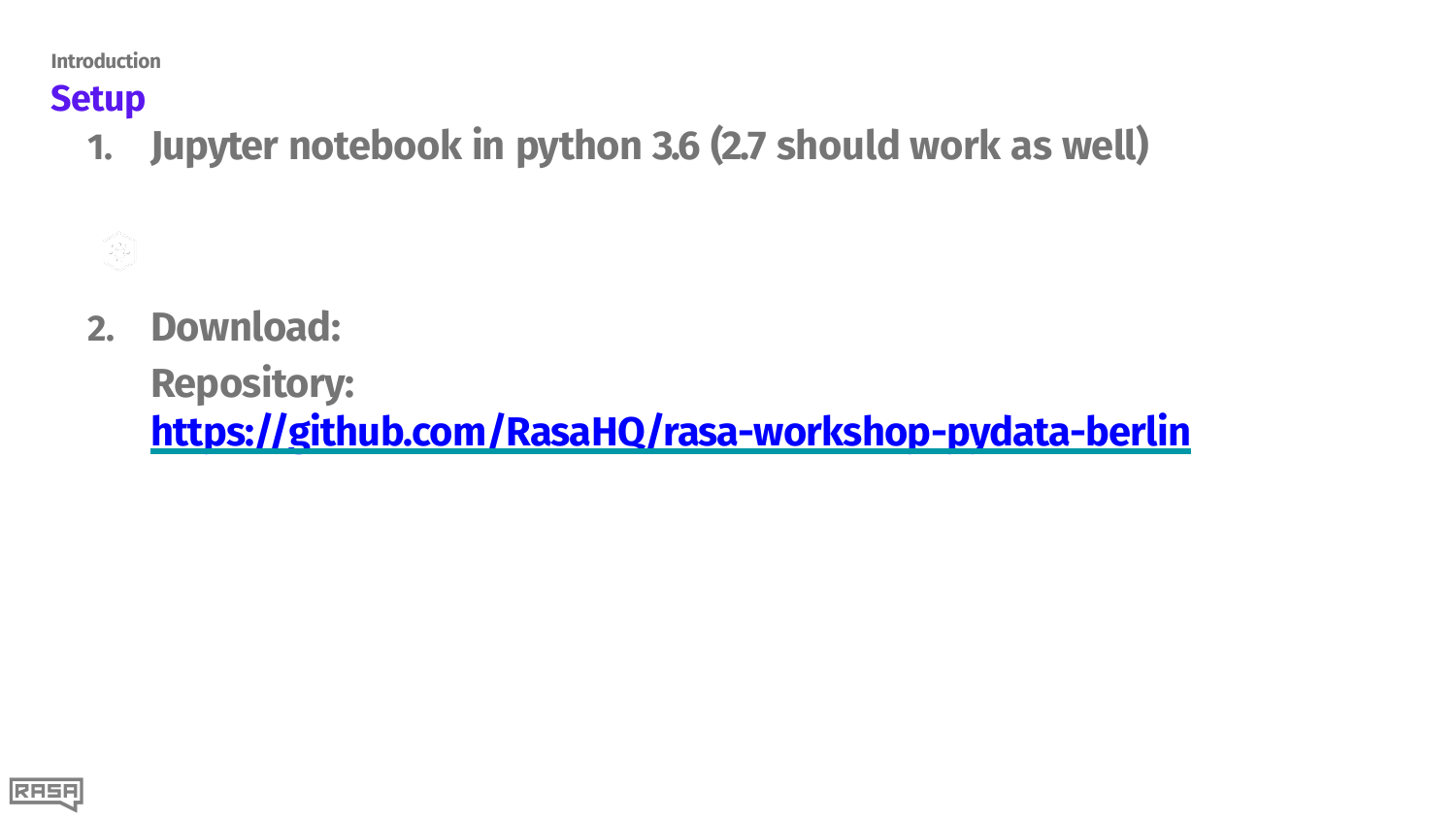

Introduction
# Setup
Jupyter notebook in python 3.6 (2.7 should work as well)

Download:
Repository: https://github.com/RasaHQ/rasa-workshop-pydata-berlin